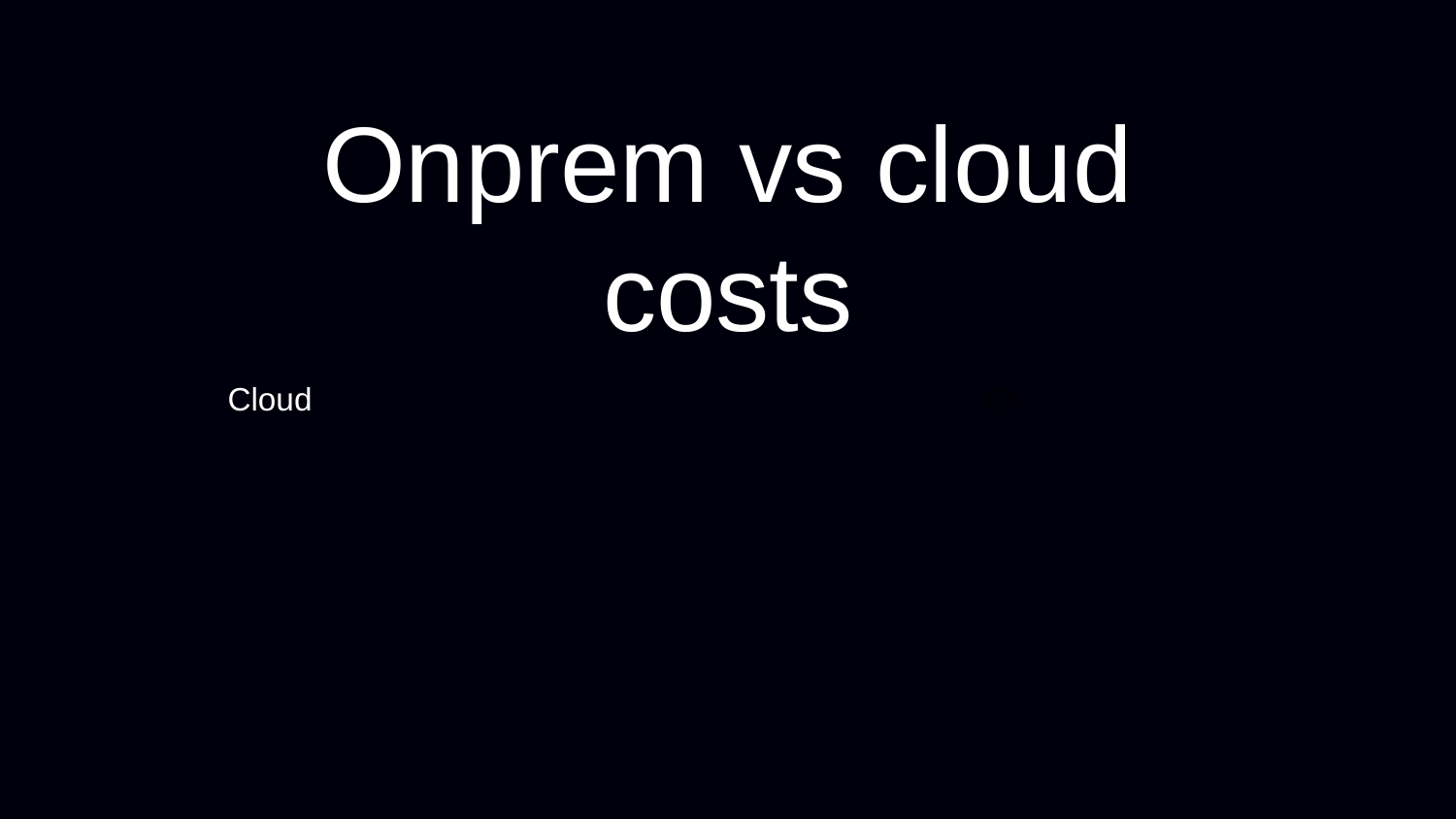

# Onprem vs cloud costs
Cloud
On